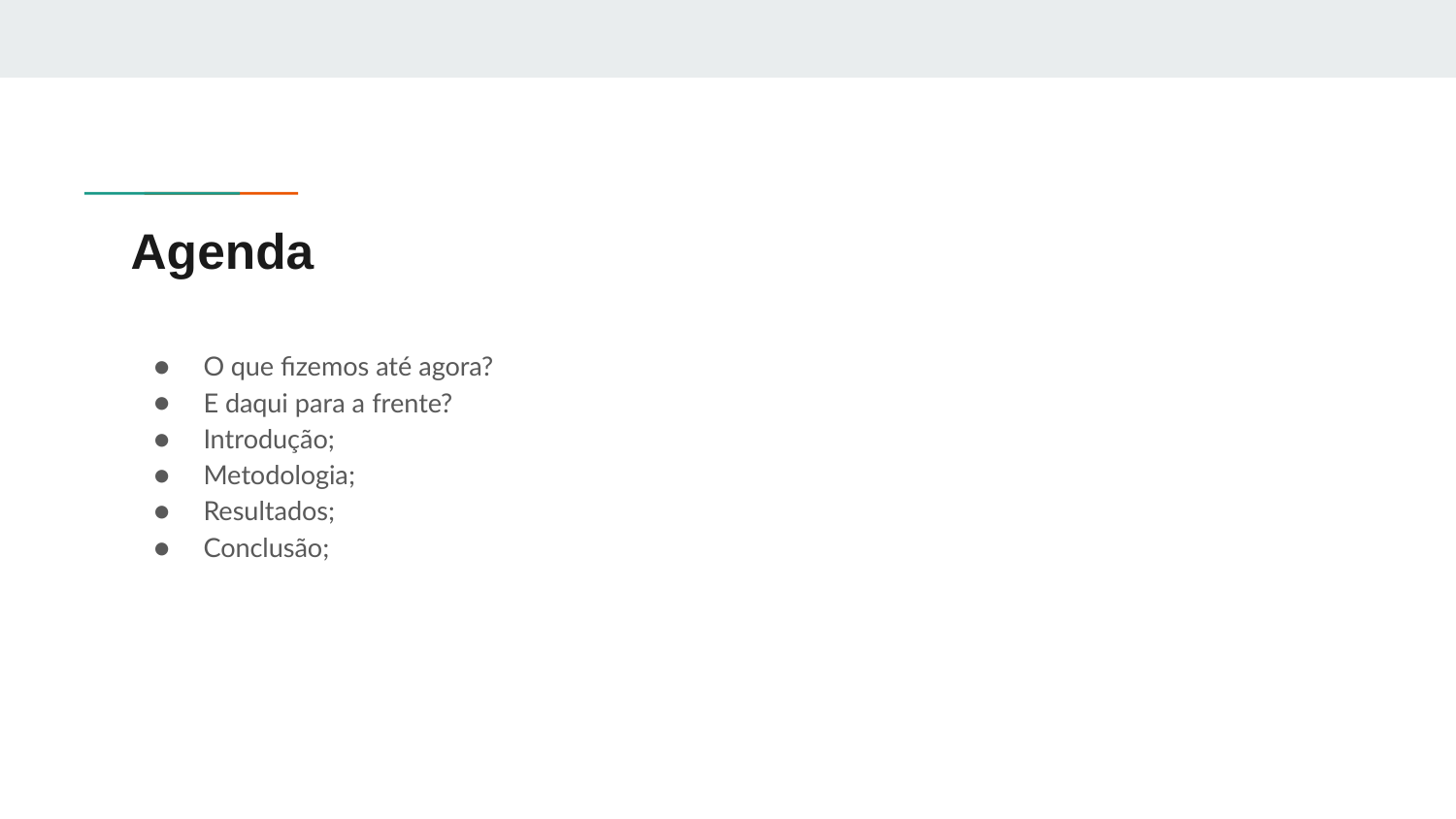

# Agenda
O que fizemos até agora?
E daqui para a frente?
Introdução;
Metodologia;
Resultados;
Conclusão;